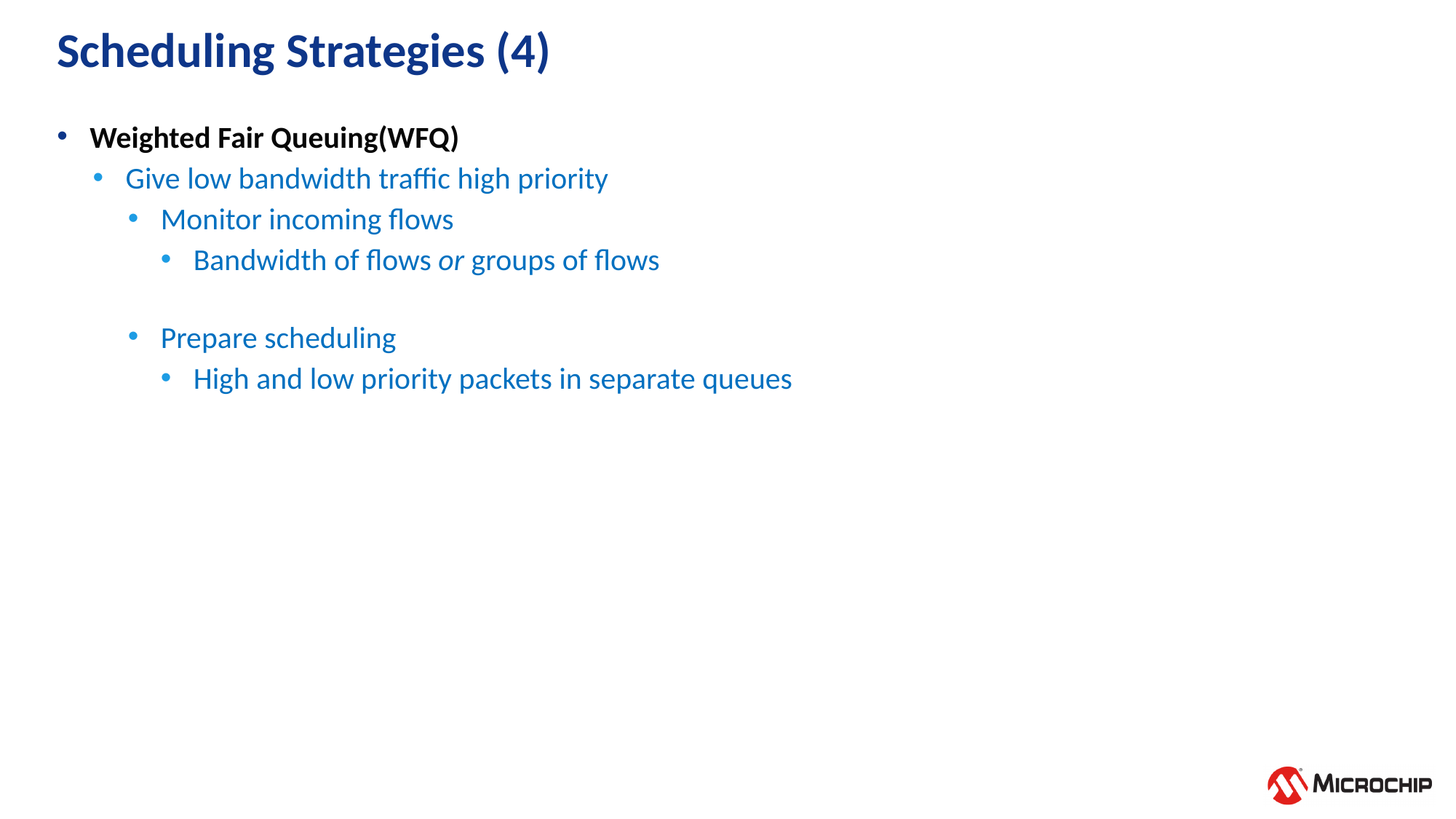

# Scheduling Strategies (4)
Weighted Fair Queuing(WFQ)
Give low bandwidth traffic high priority
Monitor incoming flows
Bandwidth of flows or groups of flows
Prepare scheduling
High and low priority packets in separate queues